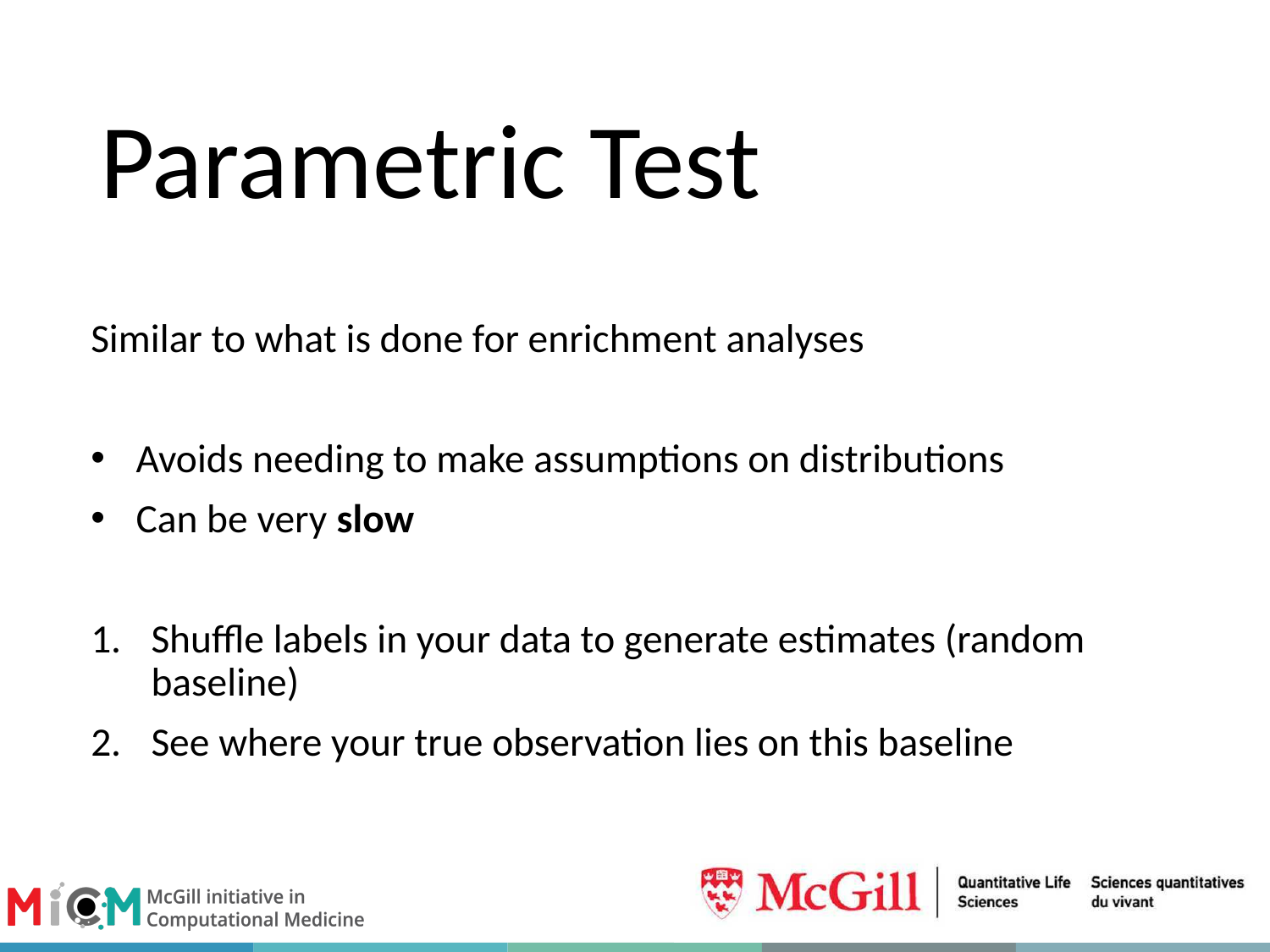

# Parametric Test
Similar to what is done for enrichment analyses

Avoids needing to make assumptions on distributions
Can be very slow

Shuffle labels in your data to generate estimates (random baseline)
See where your true observation lies on this baseline